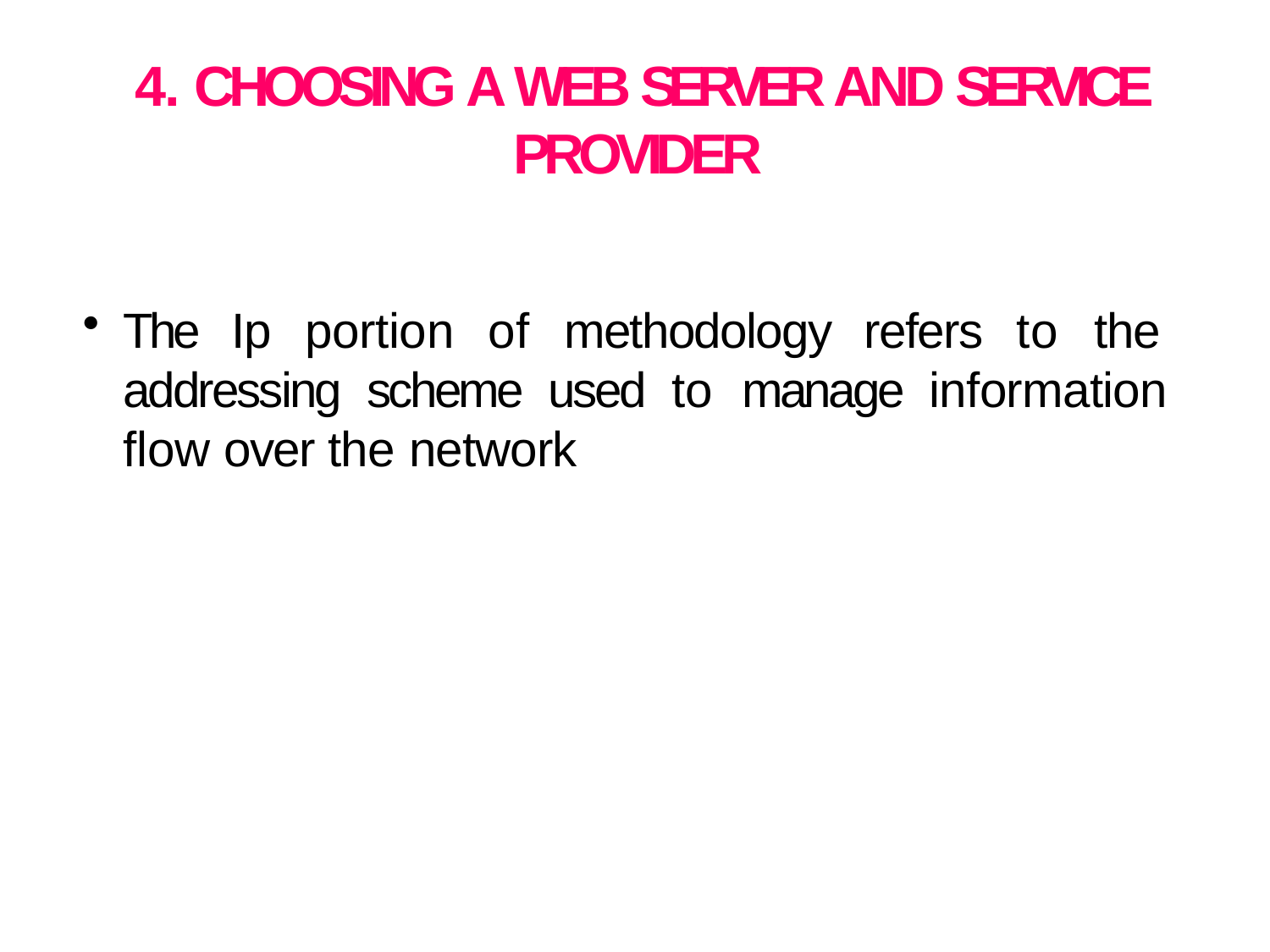

# 4. CHOOSING A WEB SERVER AND SERVICE  PROVIDER
The Ip portion of methodology refers to the  addressing scheme used to manage information  flow over the network